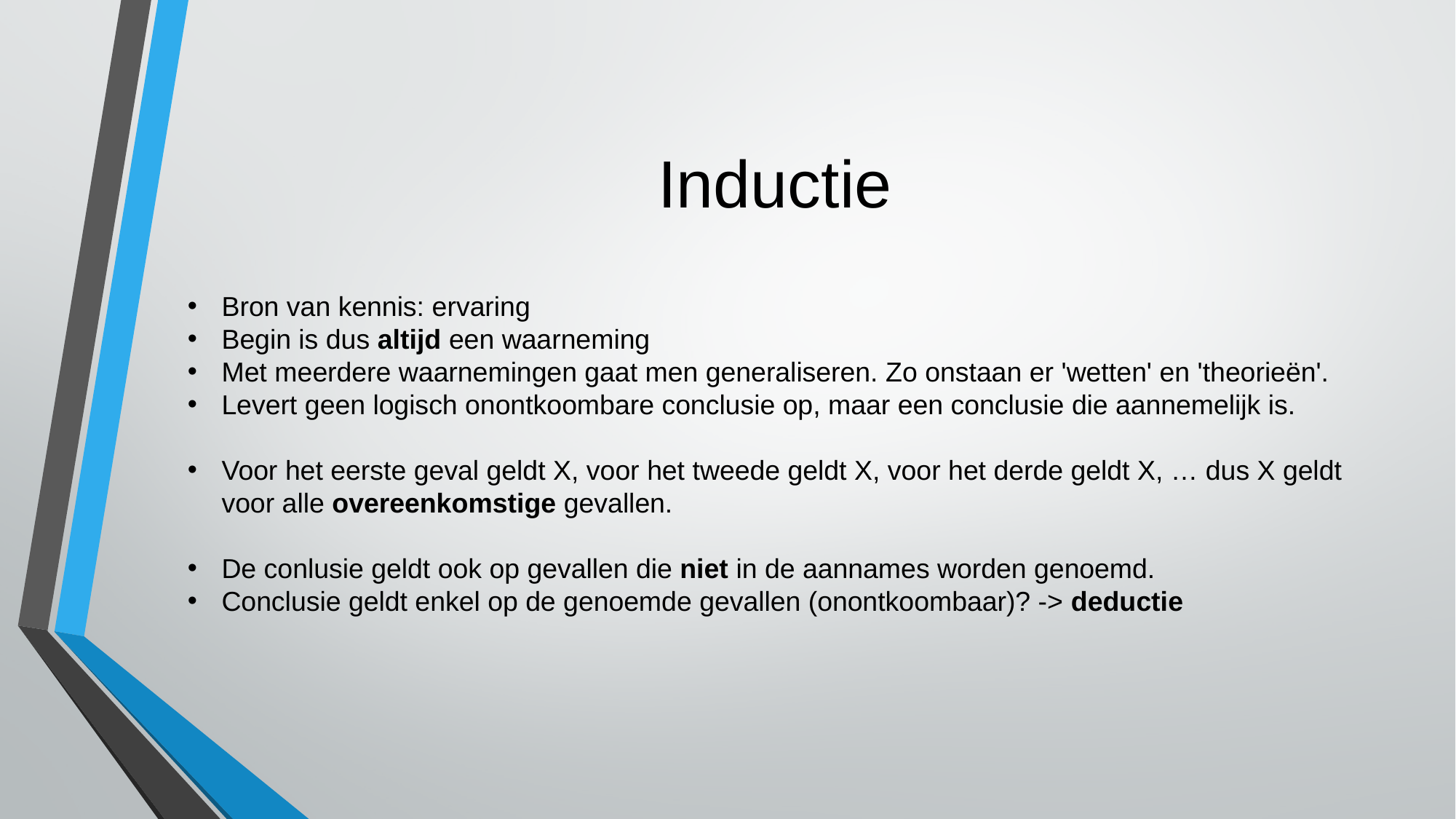

Inductie
Bron van kennis: ervaring
Begin is dus altijd een waarneming
Met meerdere waarnemingen gaat men generaliseren. Zo onstaan er 'wetten' en 'theorieën'.
Levert geen logisch onontkoombare conclusie op, maar een conclusie die aannemelijk is.

Voor het eerste geval geldt X, voor het tweede geldt X, voor het derde geldt X, … dus X geldt voor alle overeenkomstige gevallen.

De conlusie geldt ook op gevallen die niet in de aannames worden genoemd.
Conclusie geldt enkel op de genoemde gevallen (onontkoombaar)? -> deductie